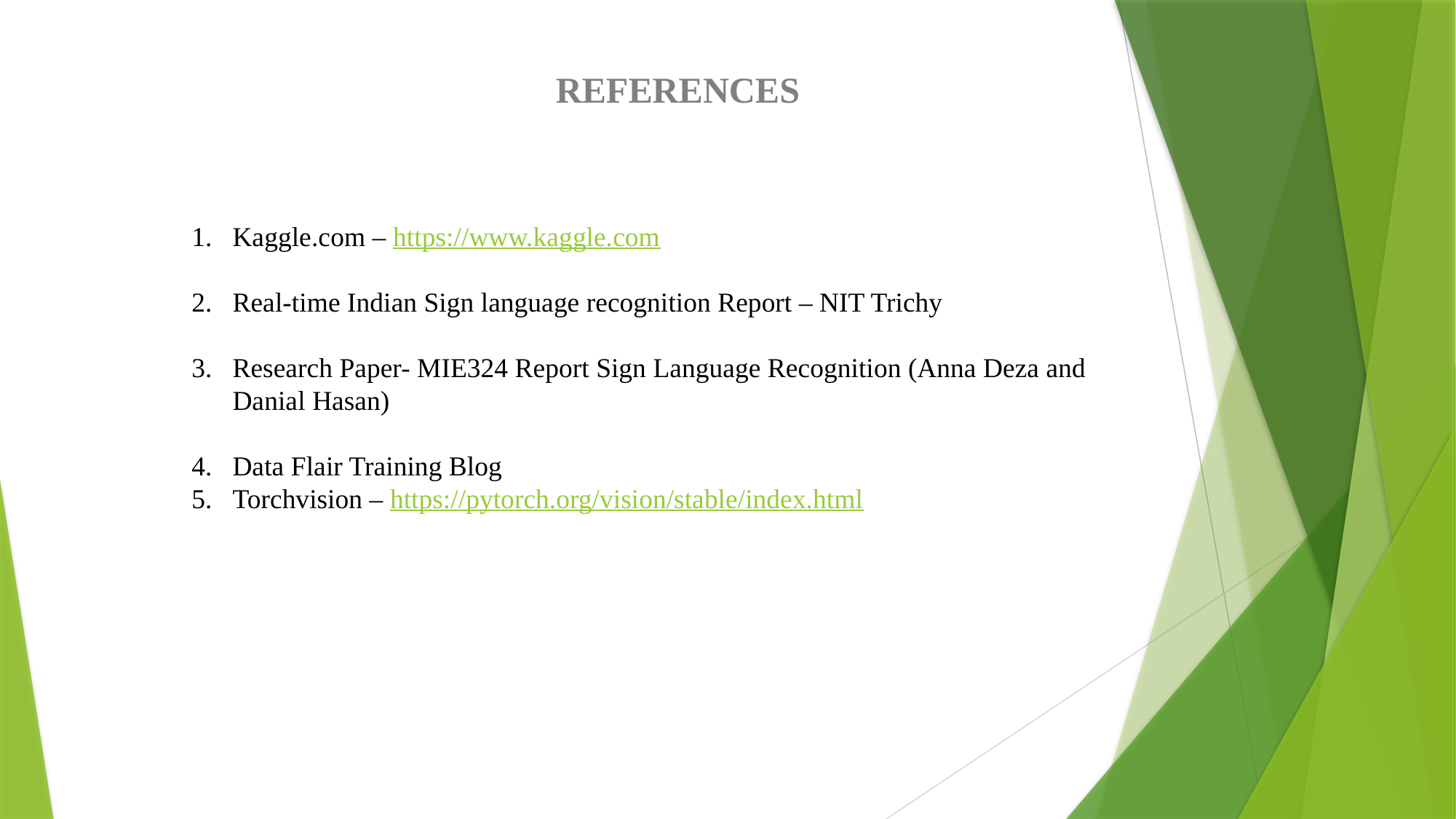

REFERENCES
Kaggle.com – https://www.kaggle.com

Real-time Indian Sign language recognition Report – NIT Trichy

Research Paper- MIE324 Report Sign Language Recognition (Anna Deza and Danial Hasan)

Data Flair Training Blog
Torchvision – https://pytorch.org/vision/stable/index.html